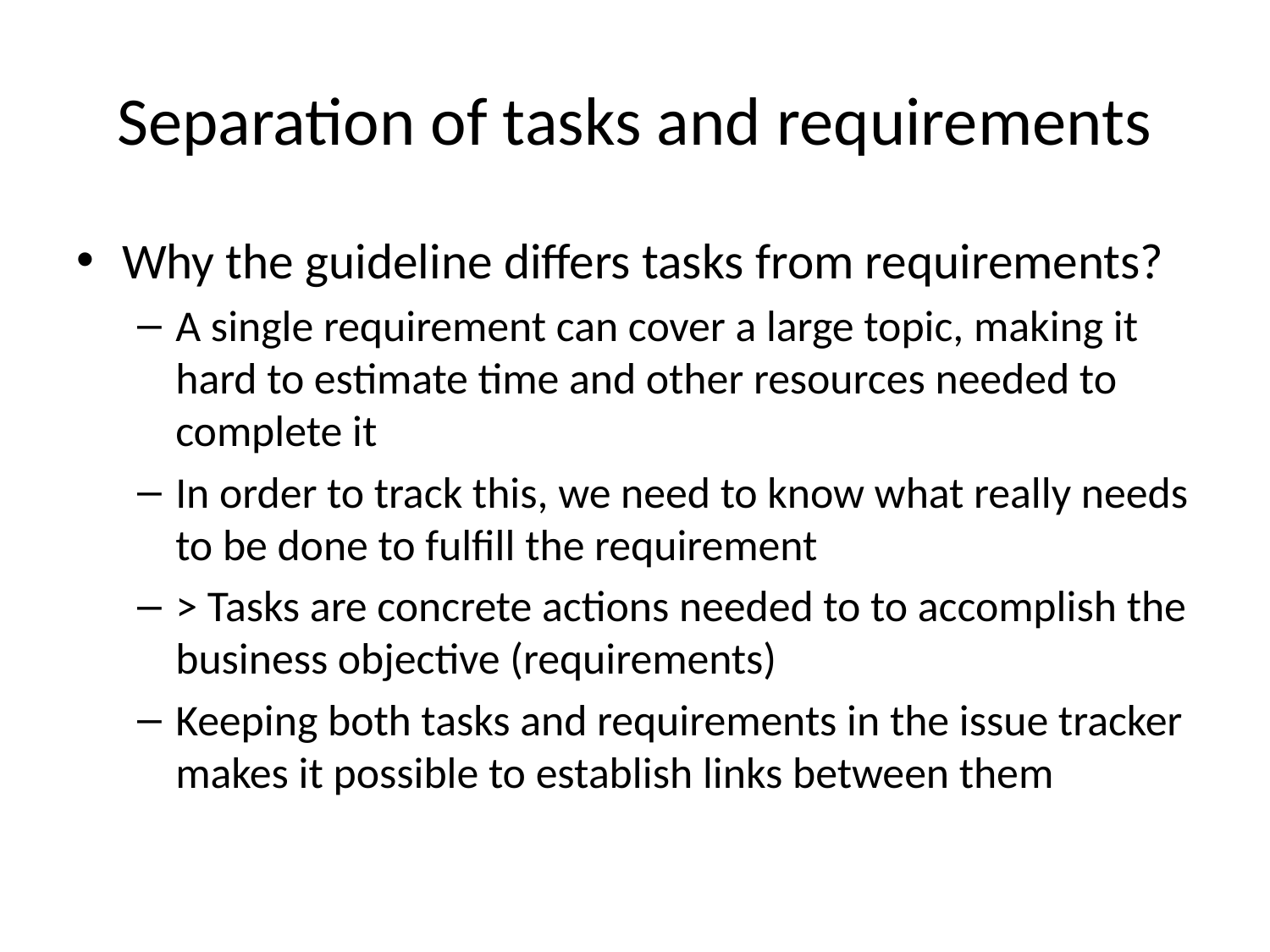

# Separation of tasks and requirements
Why the guideline differs tasks from requirements?
A single requirement can cover a large topic, making it hard to estimate time and other resources needed to complete it
In order to track this, we need to know what really needs to be done to fulfill the requirement
> Tasks are concrete actions needed to to accomplish the business objective (requirements)
Keeping both tasks and requirements in the issue tracker makes it possible to establish links between them